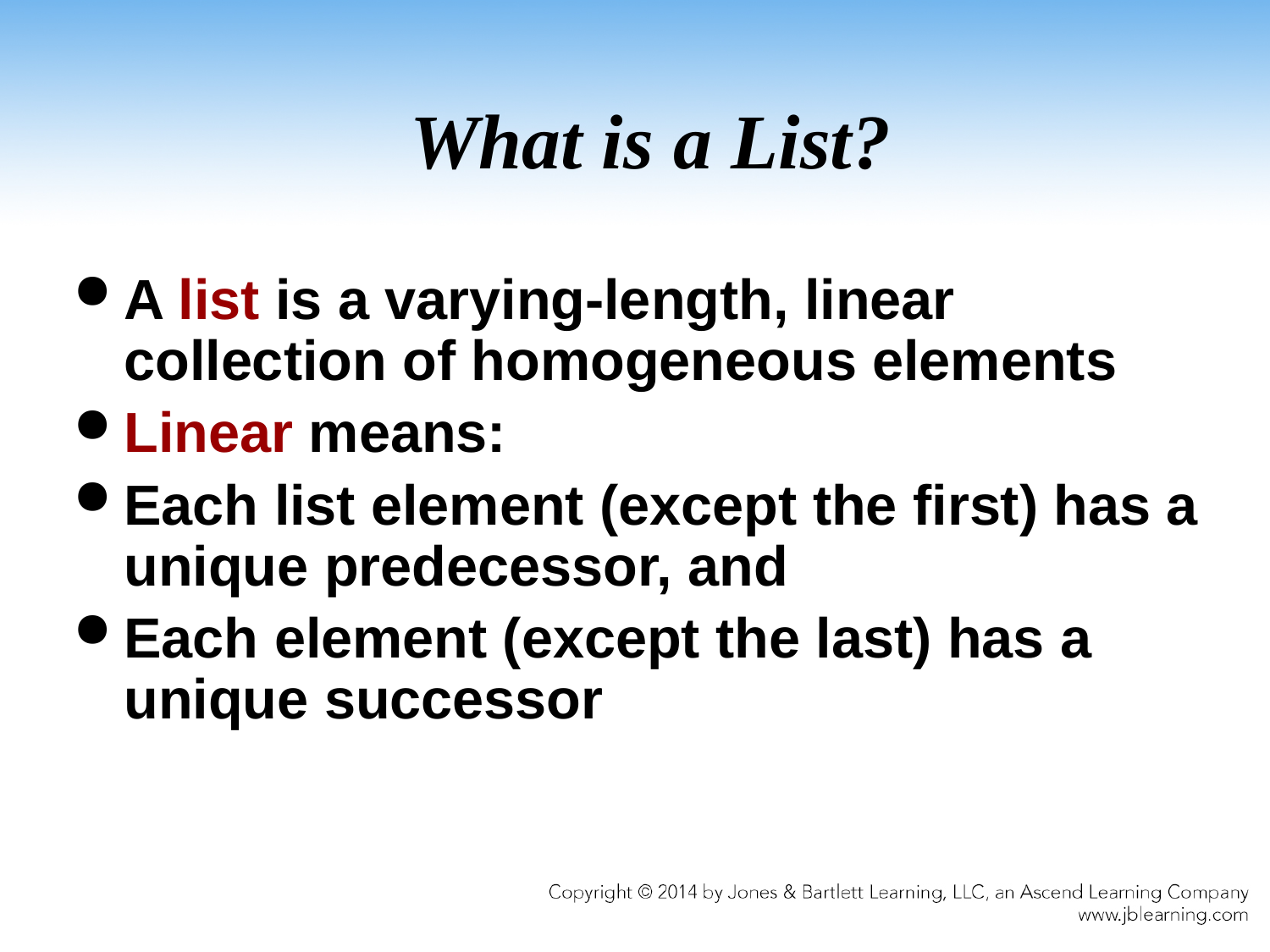

# What is a List?
A list is a varying-length, linear collection of homogeneous elements
Linear means:
Each list element (except the first) has a unique predecessor, and
Each element (except the last) has a unique successor